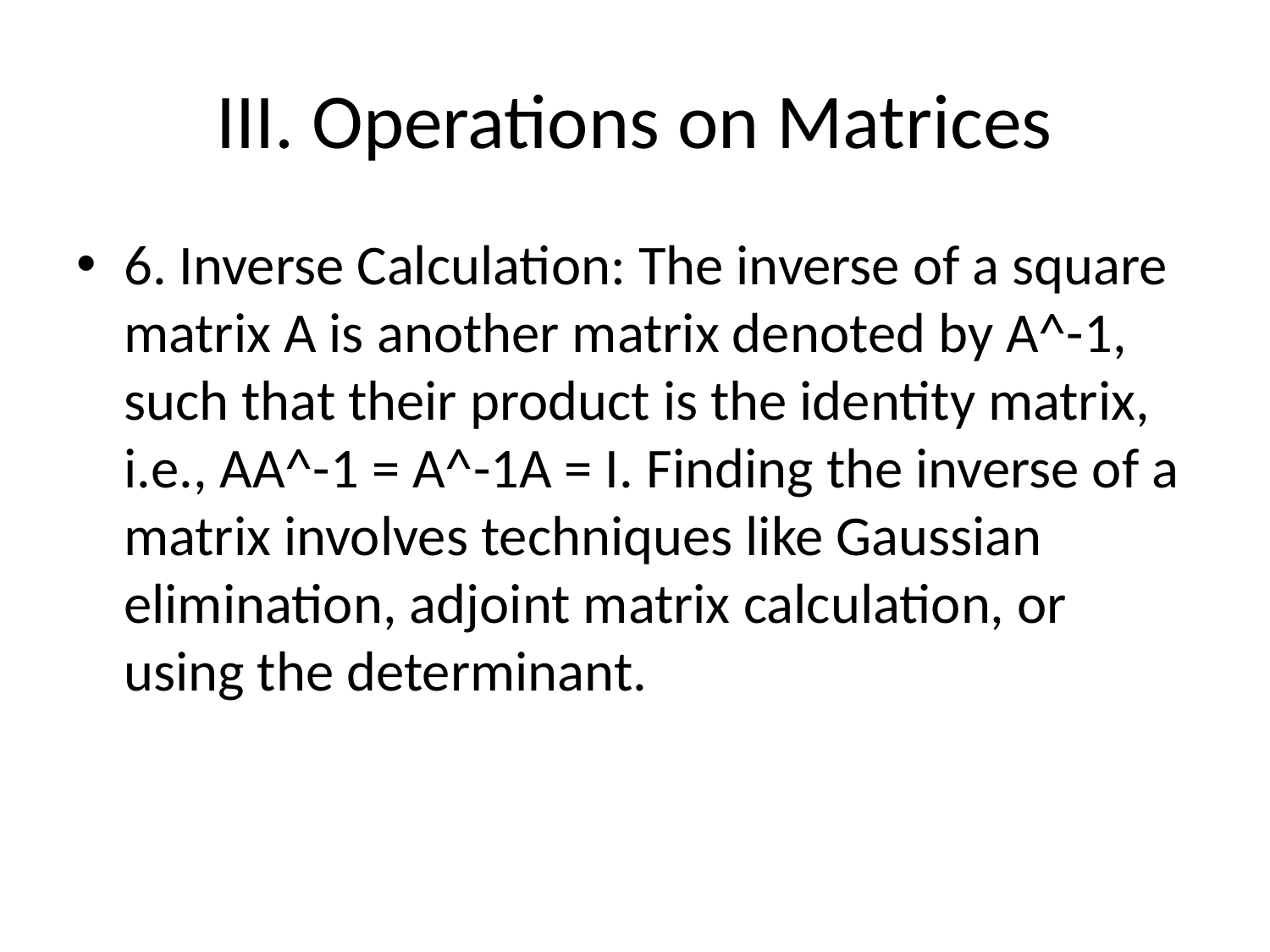

# III. Operations on Matrices
6. Inverse Calculation: The inverse of a square matrix A is another matrix denoted by A^-1, such that their product is the identity matrix, i.e., AA^-1 = A^-1A = I. Finding the inverse of a matrix involves techniques like Gaussian elimination, adjoint matrix calculation, or using the determinant.